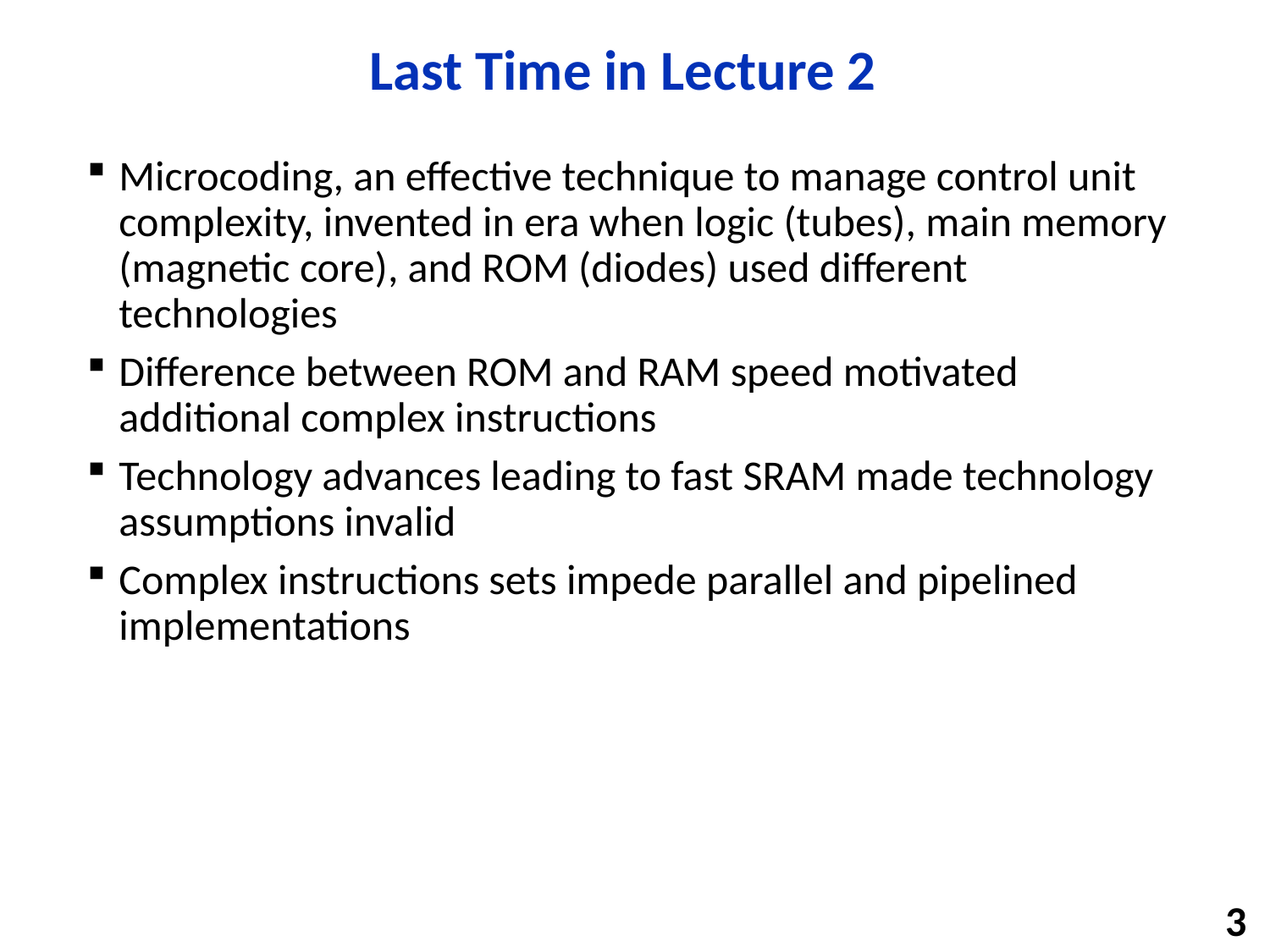

# Last Time in Lecture 2
Microcoding, an effective technique to manage control unit complexity, invented in era when logic (tubes), main memory (magnetic core), and ROM (diodes) used different technologies
Difference between ROM and RAM speed motivated additional complex instructions
Technology advances leading to fast SRAM made technology assumptions invalid
Complex instructions sets impede parallel and pipelined implementations
3